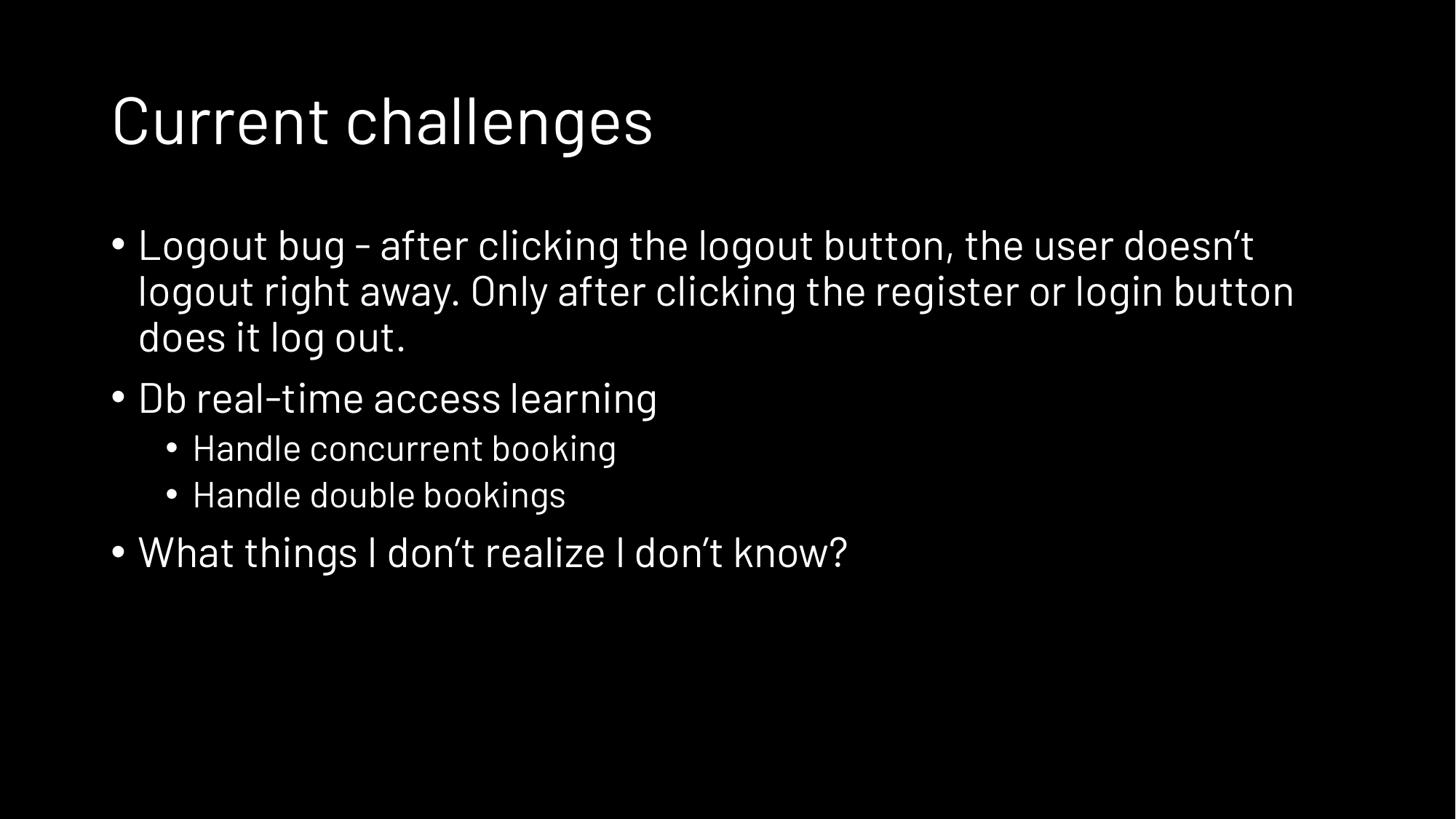

# Current challenges
Logout bug - after clicking the logout button, the user doesn’t logout right away. Only after clicking the register or login button does it log out.
Db real-time access learning
Handle concurrent booking
Handle double bookings
What things I don’t realize I don’t know?